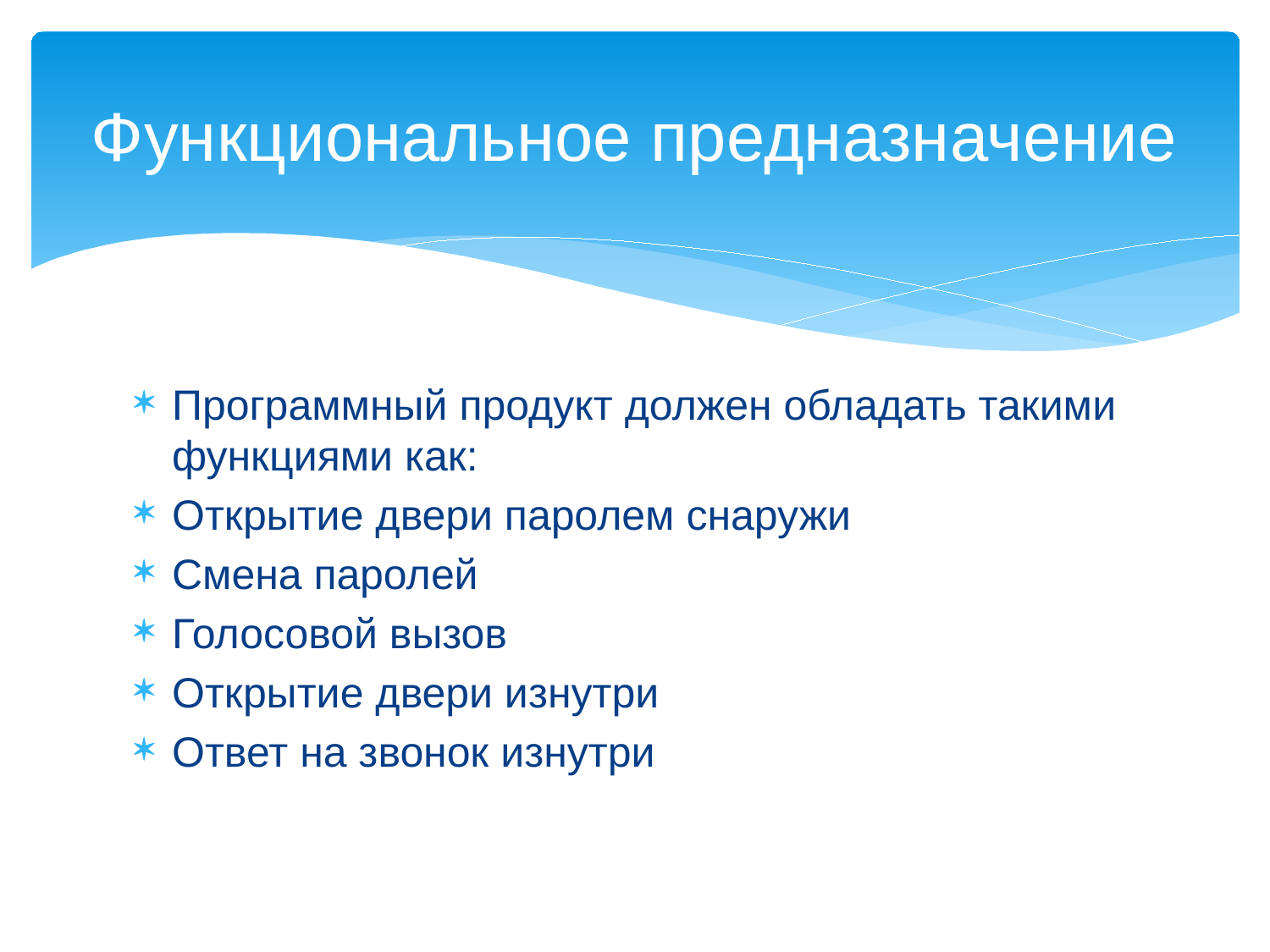

# Функциональное предназначение
Программный продукт должен обладать такими функциями как:
Открытие двери паролем снаружи
Смена паролей
Голосовой вызов
Открытие двери изнутри
Ответ на звонок изнутри